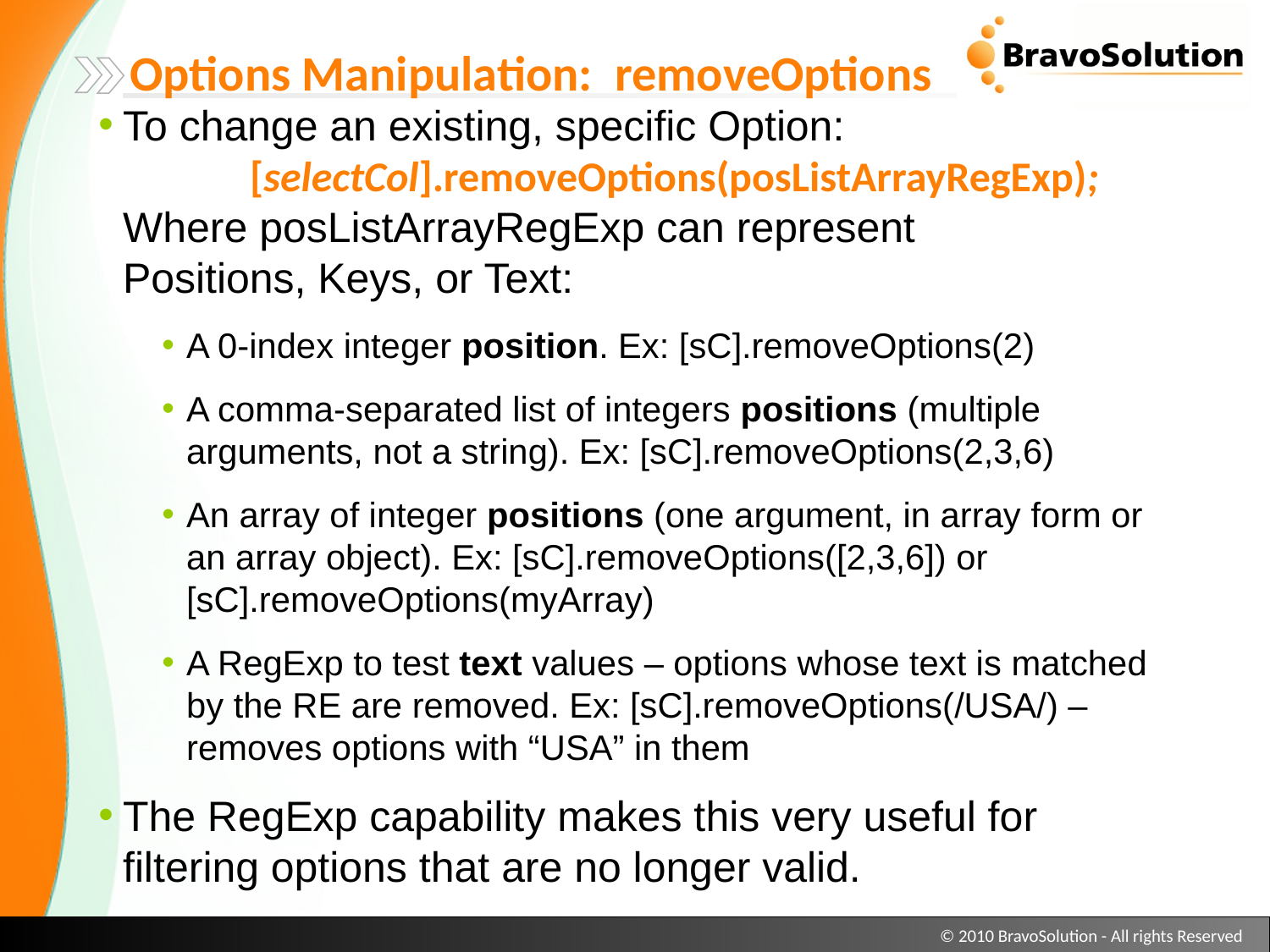

Options Manipulation:  removeOptions

To change an existing, specific Option:
	[selectCol].removeOptions(posListArrayRegExp); Where posListArrayRegExp can represent
Positions, Keys, or Text:
A 0-index integer position. Ex: [sC].removeOptions(2)
A comma-separated list of integers positions (multiple arguments, not a string). Ex: [sC].removeOptions(2,3,6)
An array of integer positions (one argument, in array form or an array object). Ex: [sC].removeOptions([2,3,6]) or [sC].removeOptions(myArray)
A RegExp to test text values – options whose text is matched by the RE are removed. Ex: [sC].removeOptions(/USA/) – removes options with “USA” in them
The RegExp capability makes this very useful for filtering options that are no longer valid.